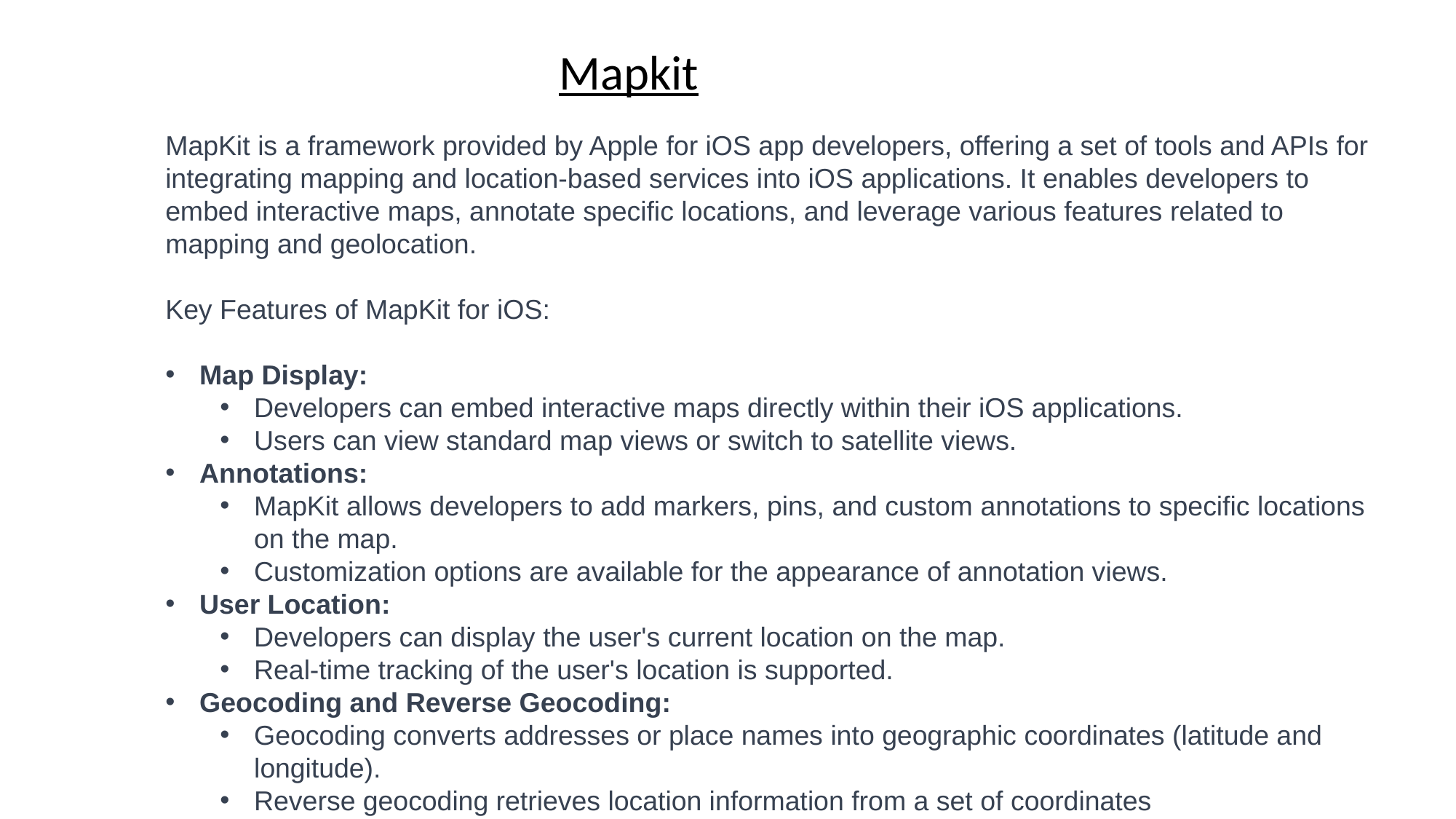

# Mapkit
MapKit is a framework provided by Apple for iOS app developers, offering a set of tools and APIs for integrating mapping and location-based services into iOS applications. It enables developers to embed interactive maps, annotate specific locations, and leverage various features related to mapping and geolocation.

Key Features of MapKit for iOS:

Map Display:
Developers can embed interactive maps directly within their iOS applications.
Users can view standard map views or switch to satellite views.
Annotations:
MapKit allows developers to add markers, pins, and custom annotations to specific locations on the map.
Customization options are available for the appearance of annotation views.
User Location:
Developers can display the user's current location on the map.
Real-time tracking of the user's location is supported.
Geocoding and Reverse Geocoding:
Geocoding converts addresses or place names into geographic coordinates (latitude and longitude).
Reverse geocoding retrieves location information from a set of coordinates